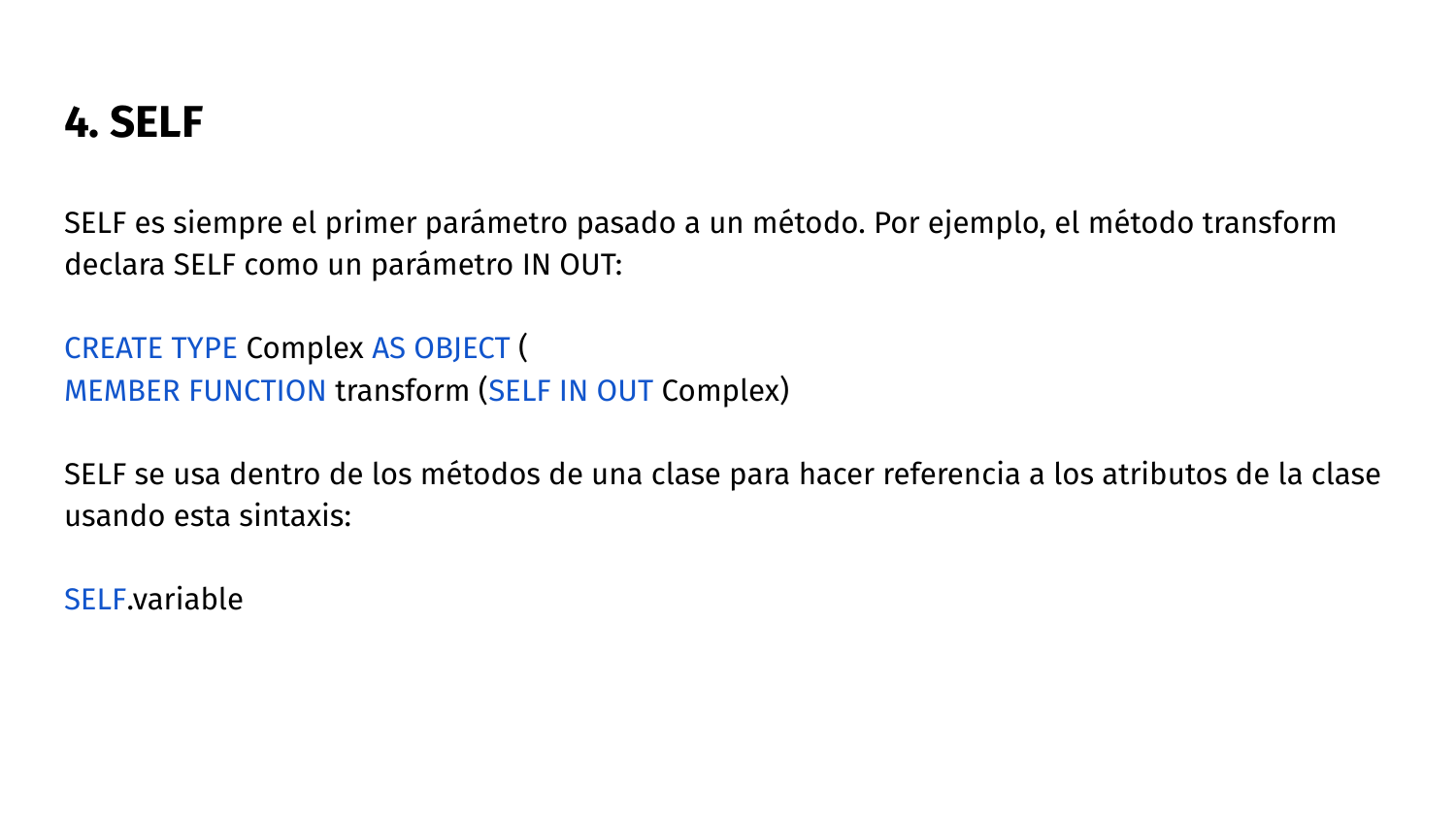

# 4. SELF
SELF es siempre el primer parámetro pasado a un método. Por ejemplo, el método transform declara SELF como un parámetro IN OUT:

CREATE TYPE Complex AS OBJECT (
MEMBER FUNCTION transform (SELF IN OUT Complex)

SELF se usa dentro de los métodos de una clase para hacer referencia a los atributos de la clase usando esta sintaxis:

SELF.variable